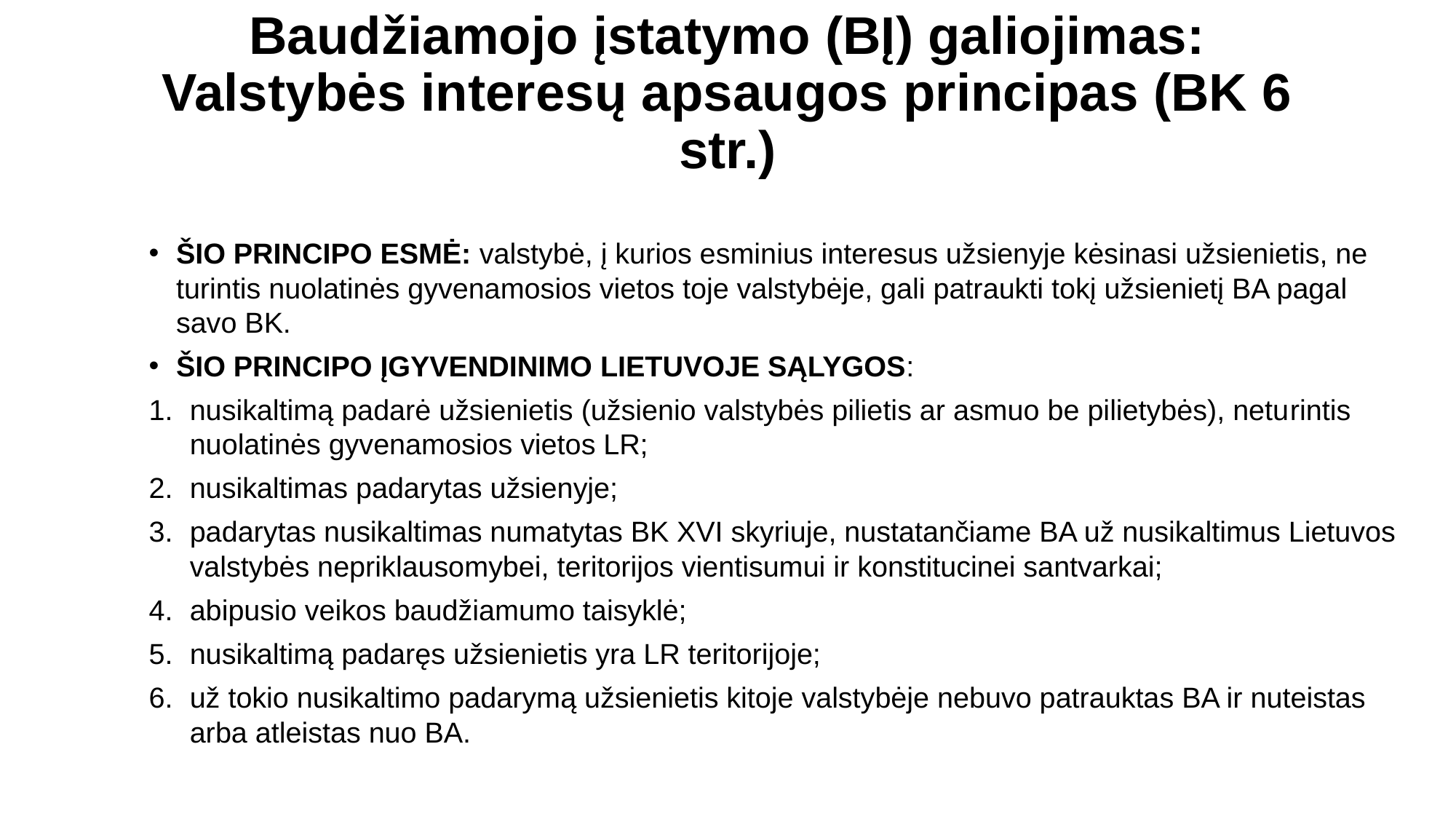

# Baudžiamojo įstatymo (BĮ) galiojimas: Valstybės interesų apsaugos principas (BK 6 str.)

ŠIO PRINCIPO ESMĖ: valstybė, į kurios esminius interesus užsienyje kėsinasi užsienietis, ne­turintis nuolatinės gyvenamosios vietos toje valstybėje, gali patraukti tokį užsienietį BA pagal savo BK.
ŠIO PRINCIPO ĮGYVENDINIMO LIETUVOJE SĄLYGOS:
nusikaltimą padarė užsienietis (užsienio valstybės pilietis ar asmuo be pilietybės), netu­rintis nuolatinės gyvenamosios vietos LR;
nusi­kaltimas padarytas užsienyje;
padarytas nusikaltimas numatytas BK XVI skyriuje, nustatančiame BA už nusikaltimus Lietuvos valstybės nepriklausomybei, teritorijos vientisumui ir konstitucinei santvarkai;
abipusio veikos baudžiamumo taisyklė;
nusikaltimą padaręs užsienietis yra LR teritorijoje;
už tokio nusikaltimo padarymą užsienietis kitoje valstybėje nebuvo patrauktas BA ir nuteistas arba atleistas nuo BA.